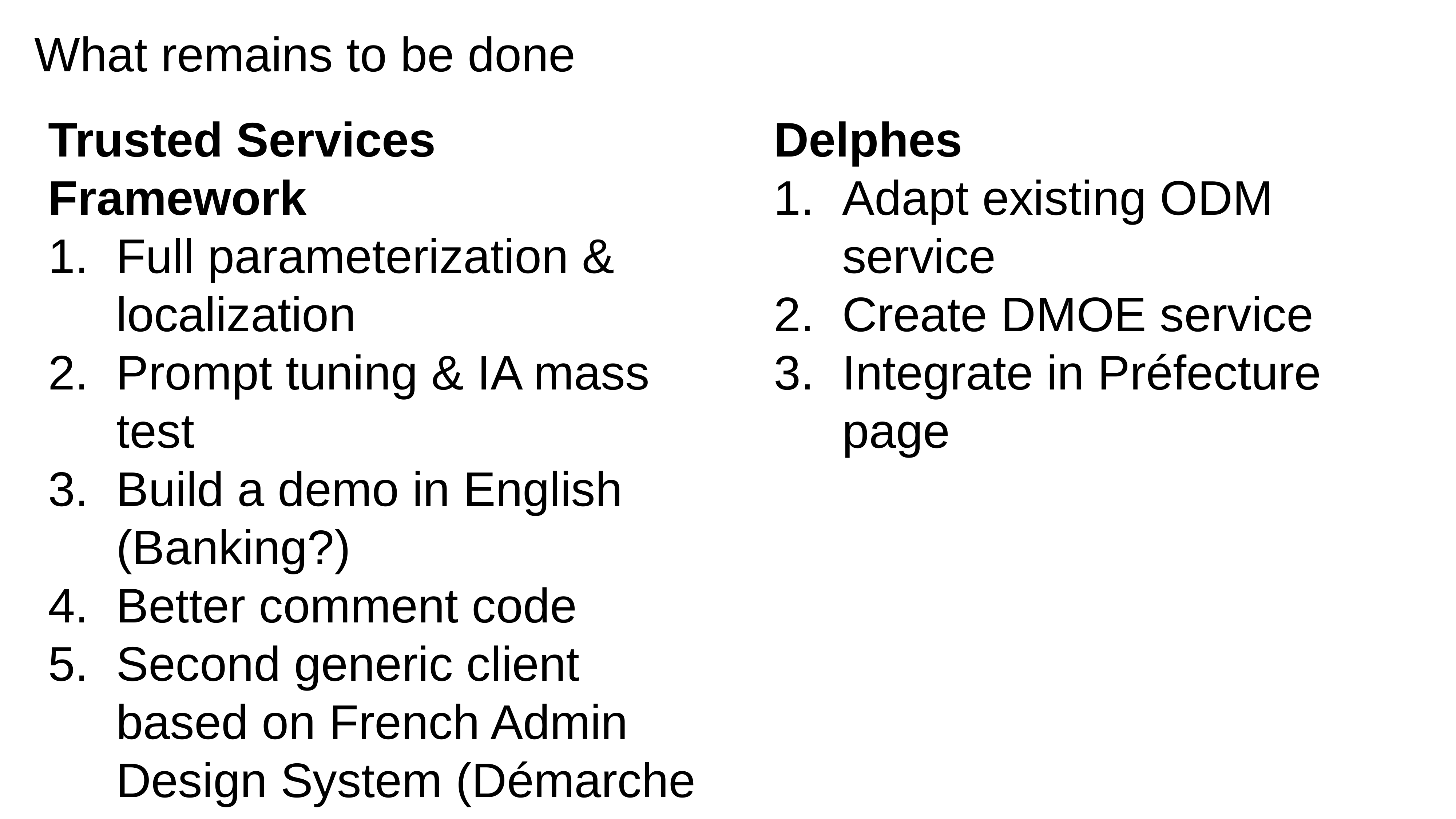

# What remains to be done
Trusted Services Framework
Full parameterization & localization
Prompt tuning & IA mass test
Build a demo in English (Banking?)
Better comment code
Second generic client based on French Admin Design System (Démarche en Confiance)

Delphes
Adapt existing ODM service
Create DMOE service
Integrate in Préfecture page